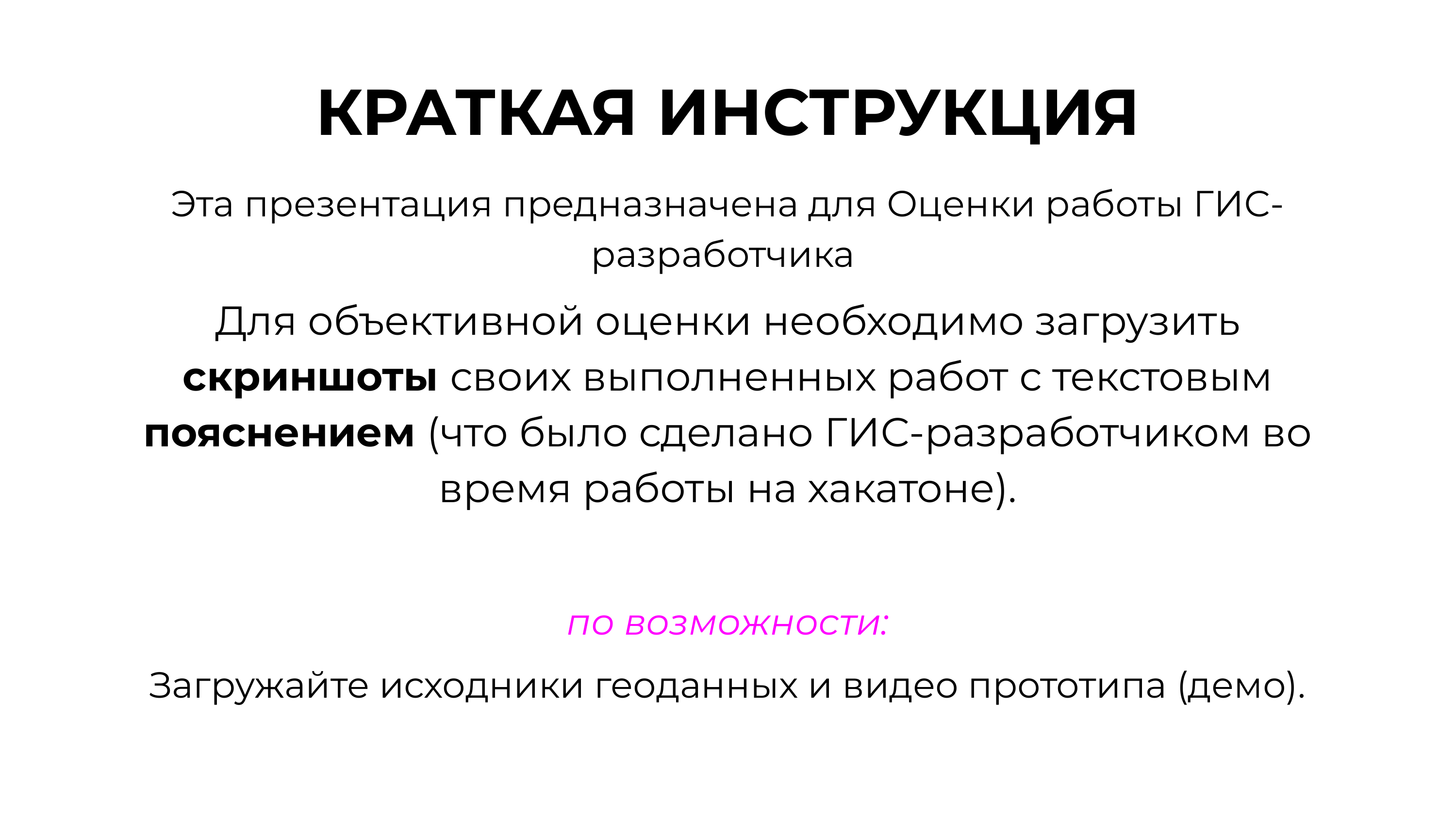

# КРАТКАЯ ИНСТРУКЦИЯ
Эта презентация предназначена для Оценки работы ГИС-разработчика
Для объективной оценки необходимо загрузить скриншоты своих выполненных работ с текстовым пояснением (что было сделано ГИС-разработчиком во время работы на хакатоне).

по возможности:
Загружайте исходники геоданных и видео прототипа (демо).